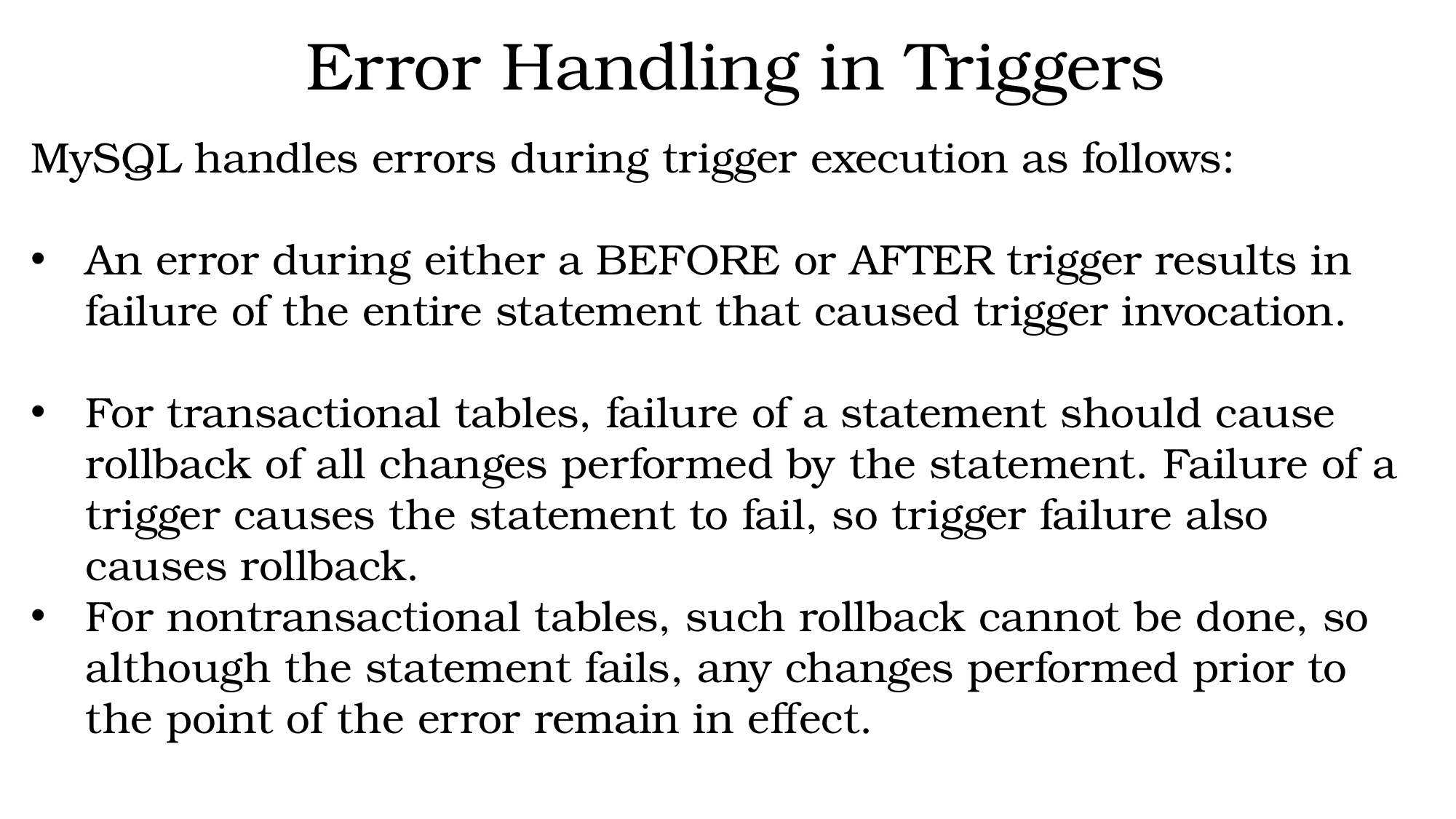

Error Handling in Triggers
MySQL handles errors during trigger execution as follows:

An error during either a BEFORE or AFTER trigger results in failure of the entire statement that caused trigger invocation.

For transactional tables, failure of a statement should cause rollback of all changes performed by the statement. Failure of a trigger causes the statement to fail, so trigger failure also causes rollback.
For nontransactional tables, such rollback cannot be done, so although the statement fails, any changes performed prior to the point of the error remain in effect.